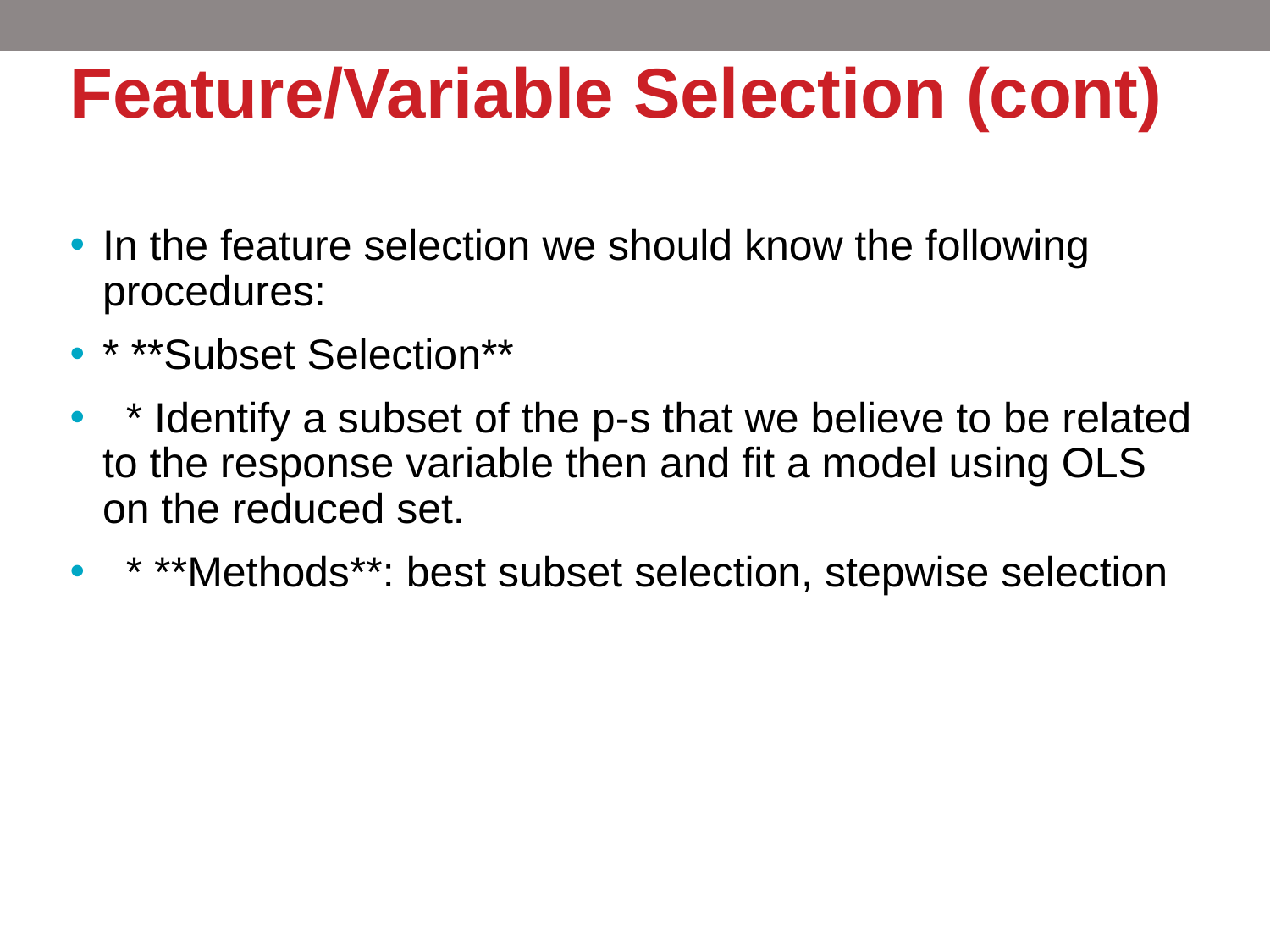

# Feature/Variable Selection (cont)
In the feature selection we should know the following procedures:
* **Subset Selection**
  * Identify a subset of the p-s that we believe to be related to the response variable then and fit a model using OLS on the reduced set.
  * **Methods**: best subset selection, stepwise selection